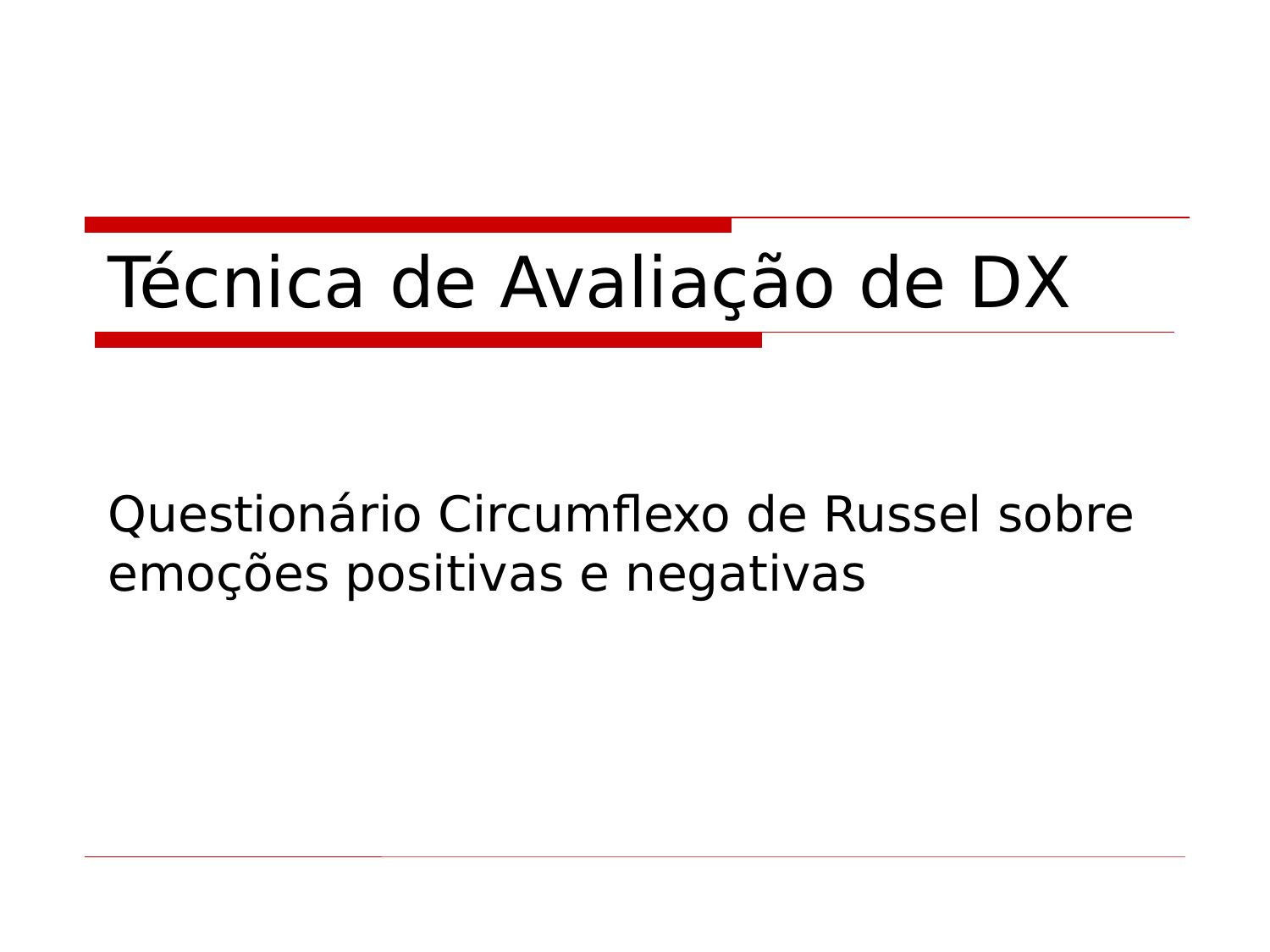

# Técnica de Avaliação de DX
Questionário Circumflexo de Russel sobre emoções positivas e negativas